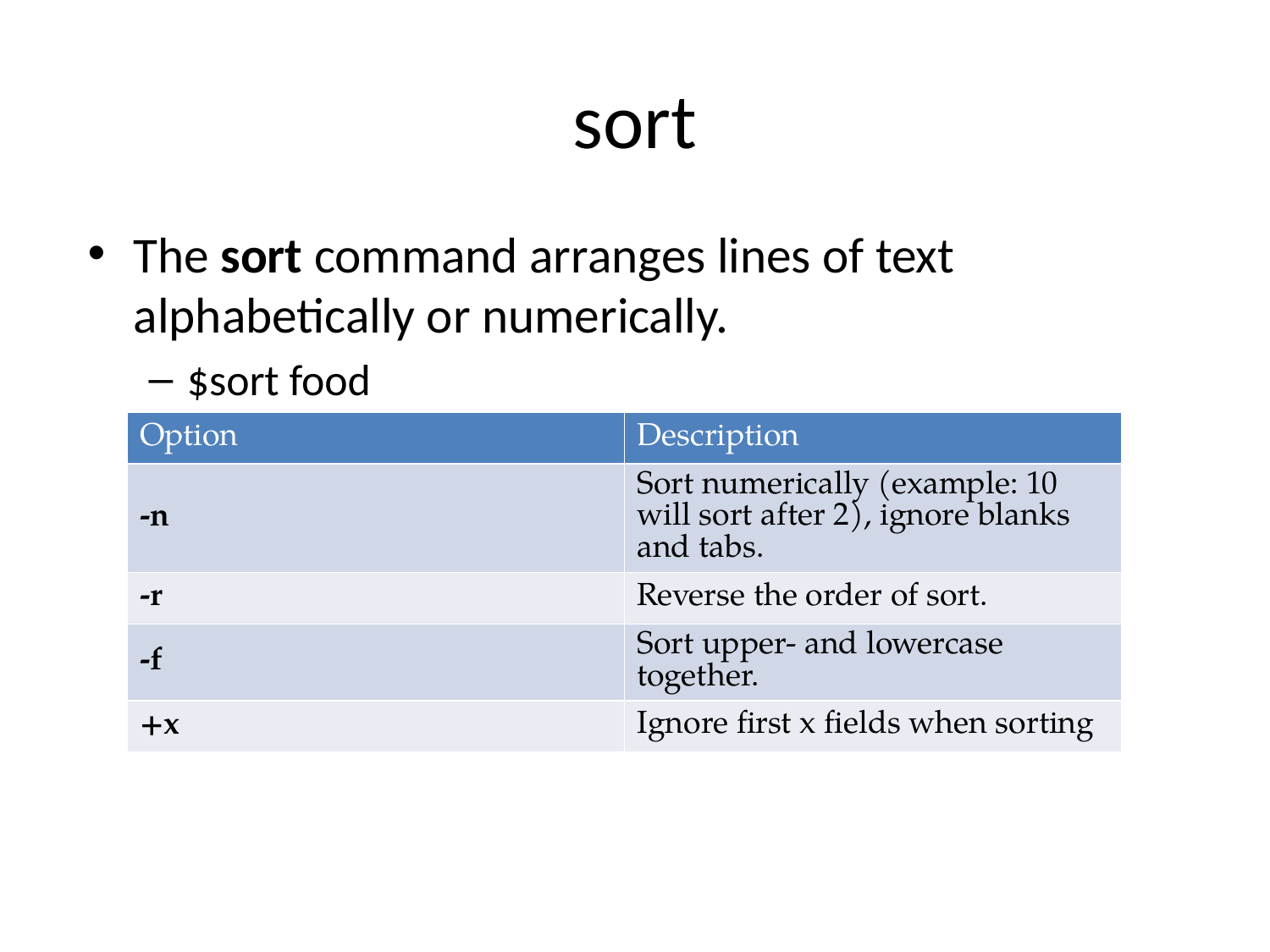

# sort
The sort command arranges lines of text alphabetically or numerically.
$sort food

| Option | Description |
| --- | --- |
| -n | Sort numerically (example: 10 will sort after 2), ignore blanks and tabs. |
| -r | Reverse the order of sort. |
| -f | Sort upper- and lowercase together. |
| +x | Ignore first x fields when sorting |